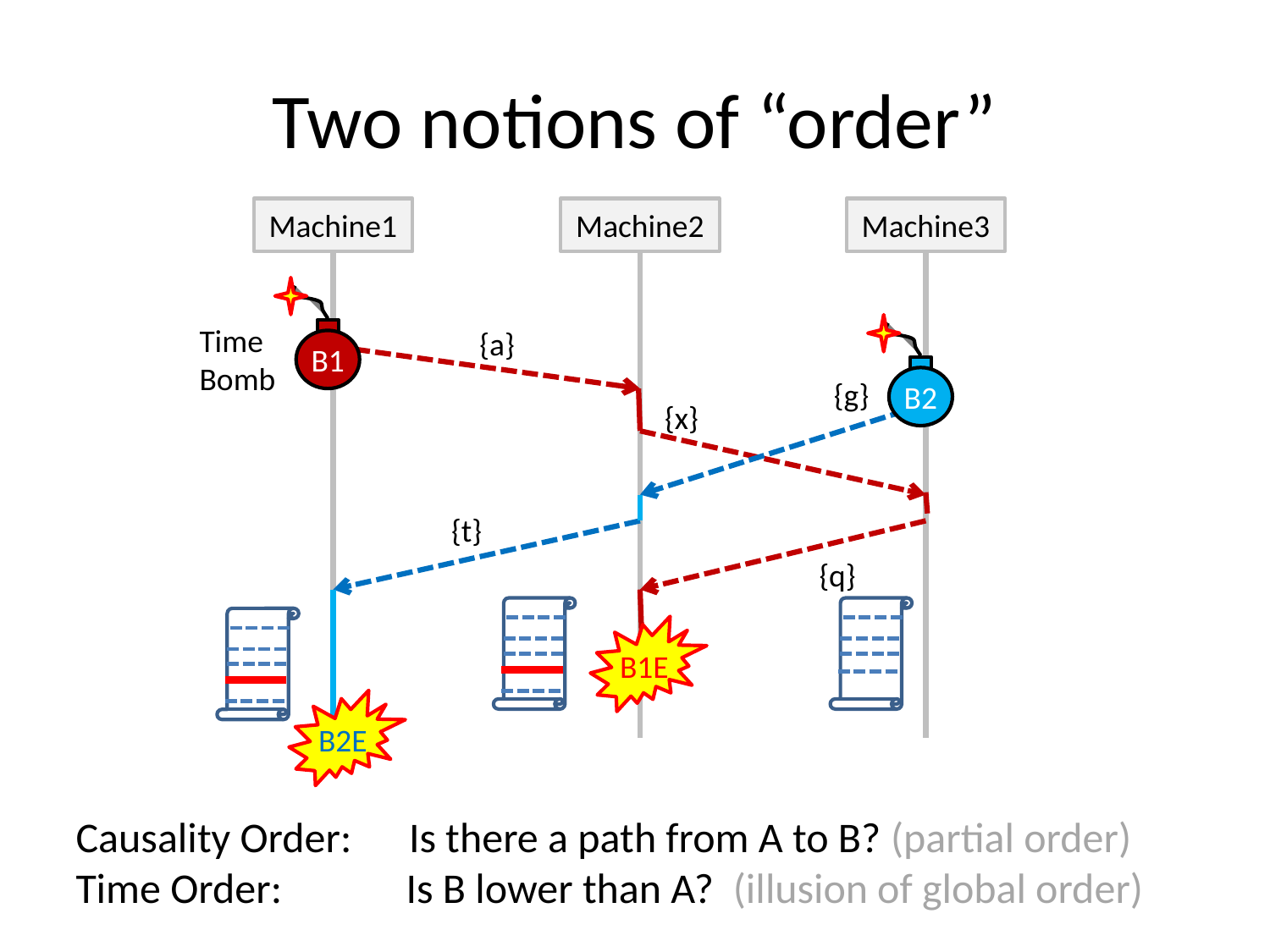

# Two notions of “order”
Machine1
Machine2
Machine3

B1
Time
Bomb

B2
{a}
{g}
{x}
{t}
{q}

B1E
B2E
Causality Order:      Is there a path from A to B? (partial order)
Time Order:             Is B lower than A?  (illusion of global order)